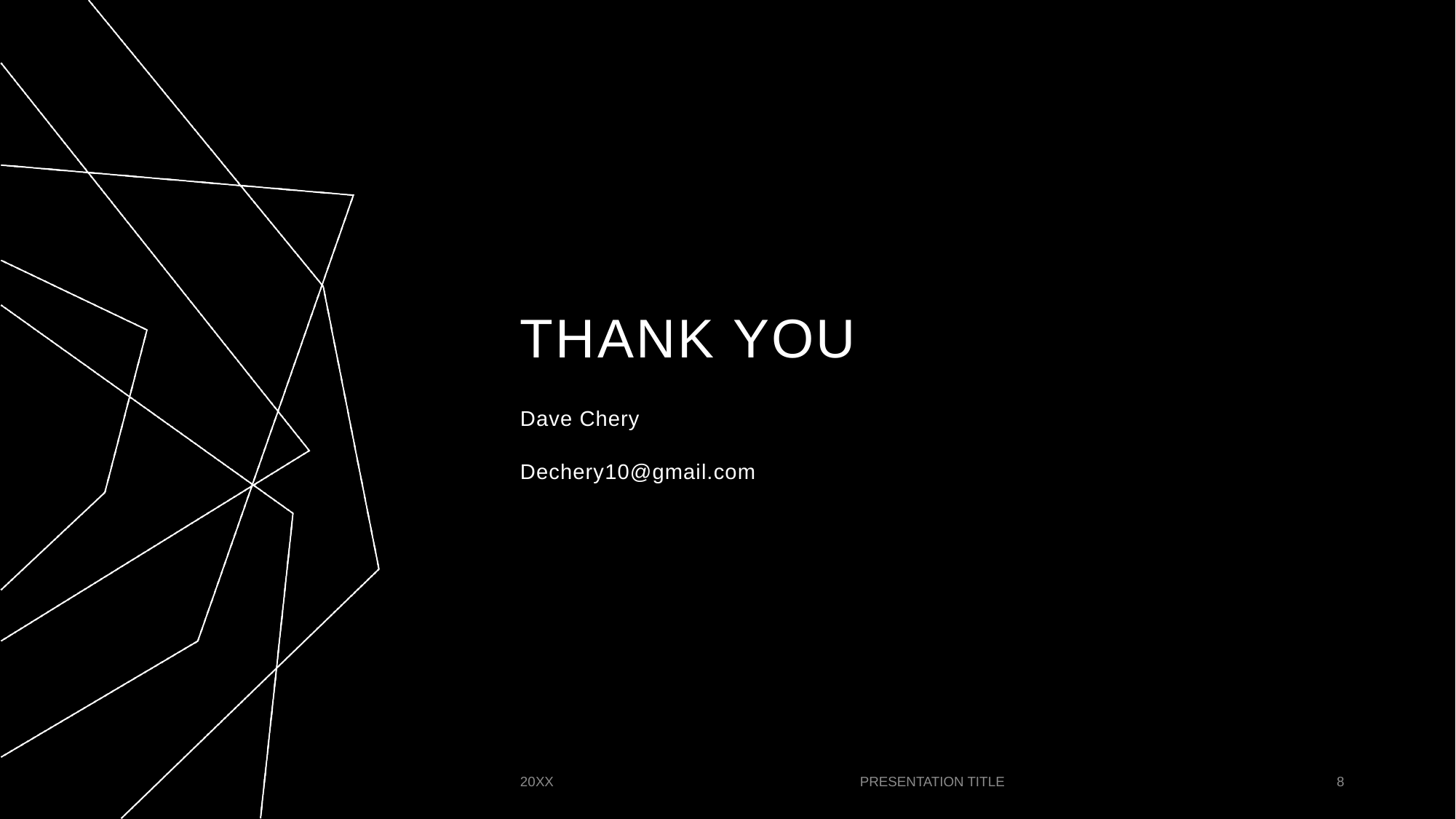

# THANK YOU
Dave Chery
Dechery10@gmail.com
20XX
PRESENTATION TITLE
8